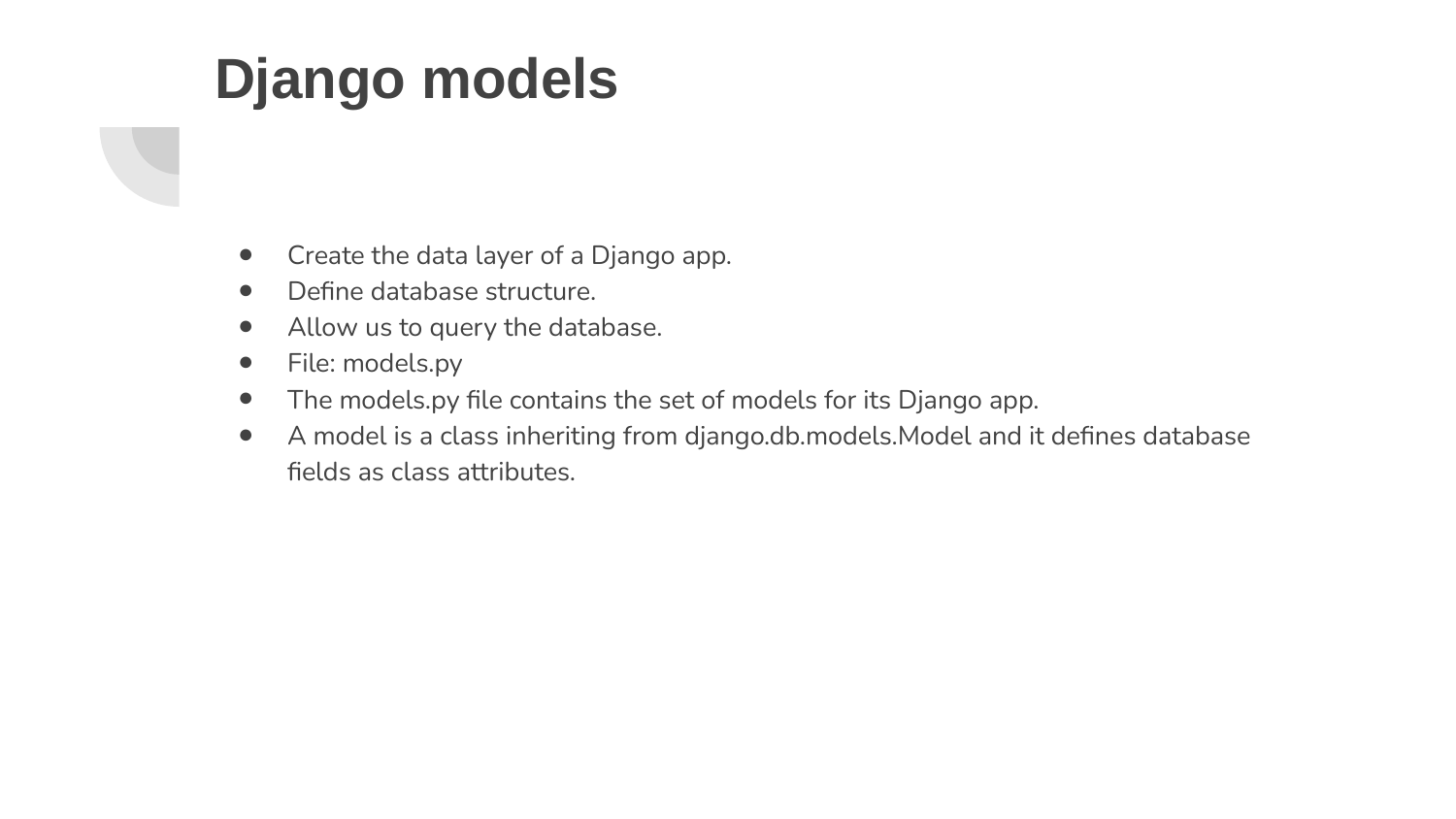

# Django models
Create the data layer of a Django app.
Define database structure.
Allow us to query the database.
File: models.py
The models.py file contains the set of models for its Django app.
A model is a class inheriting from django.db.models.Model and it defines database fields as class attributes.